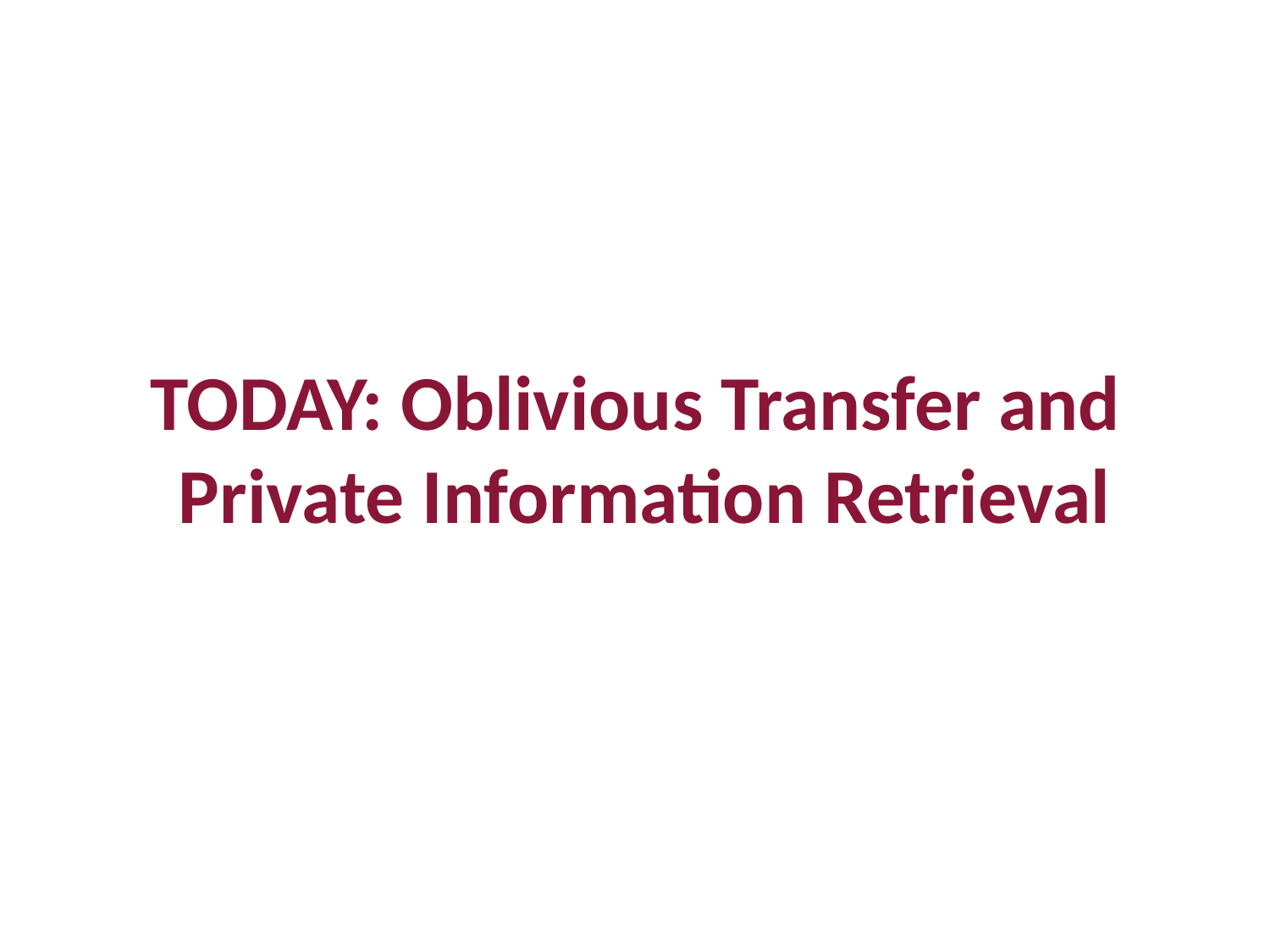

# TODAY: Oblivious Transfer and Private Information Retrieval